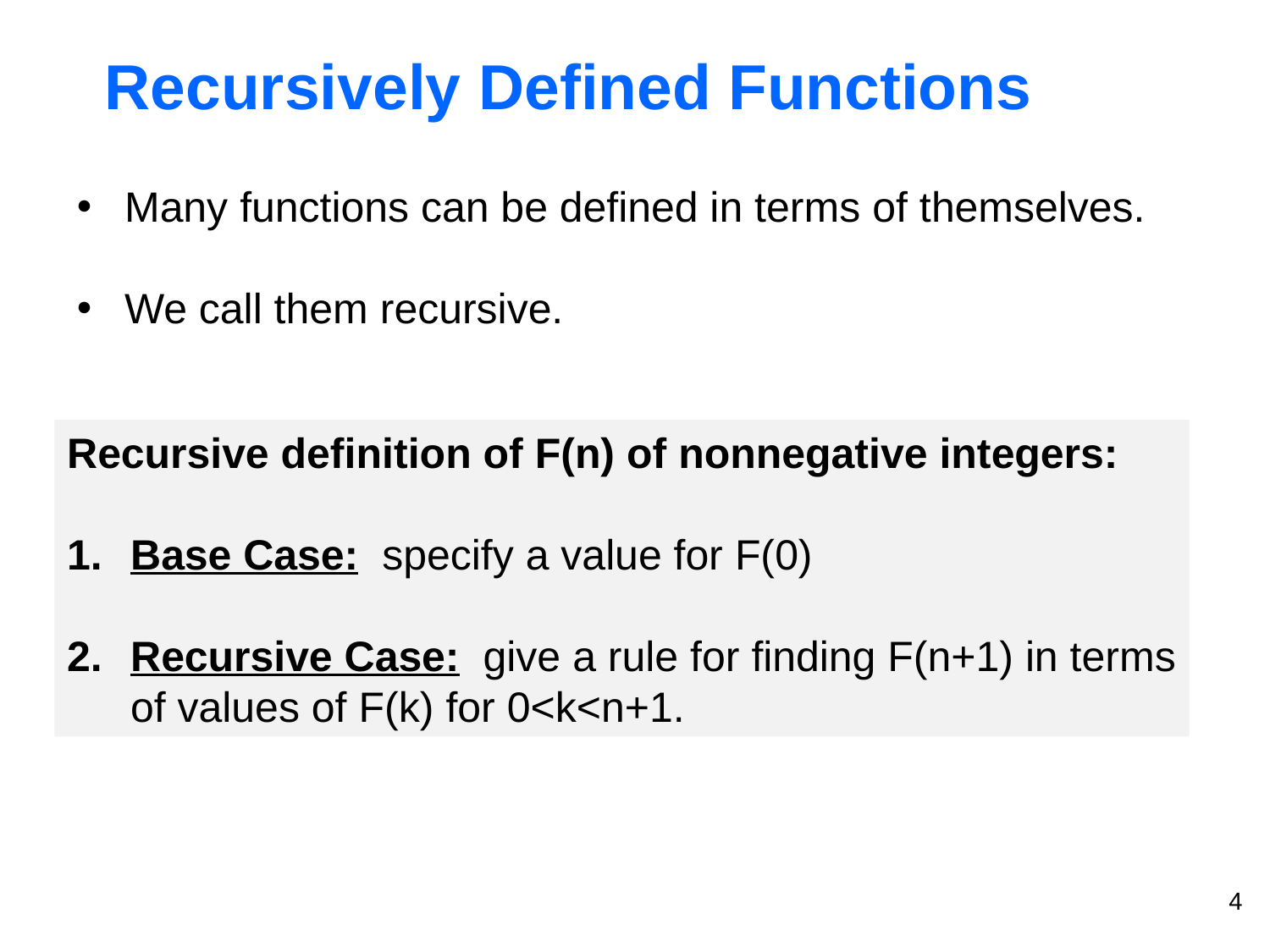

# Recursively Defined Functions
Many functions can be defined in terms of themselves.

We call them recursive.
Recursive definition of F(n) of nonnegative integers:

Base Case:  specify a value for F(0)

Recursive Case:  give a rule for finding F(n+1) in terms
of values of F(k) for 0<k<n+1.
4